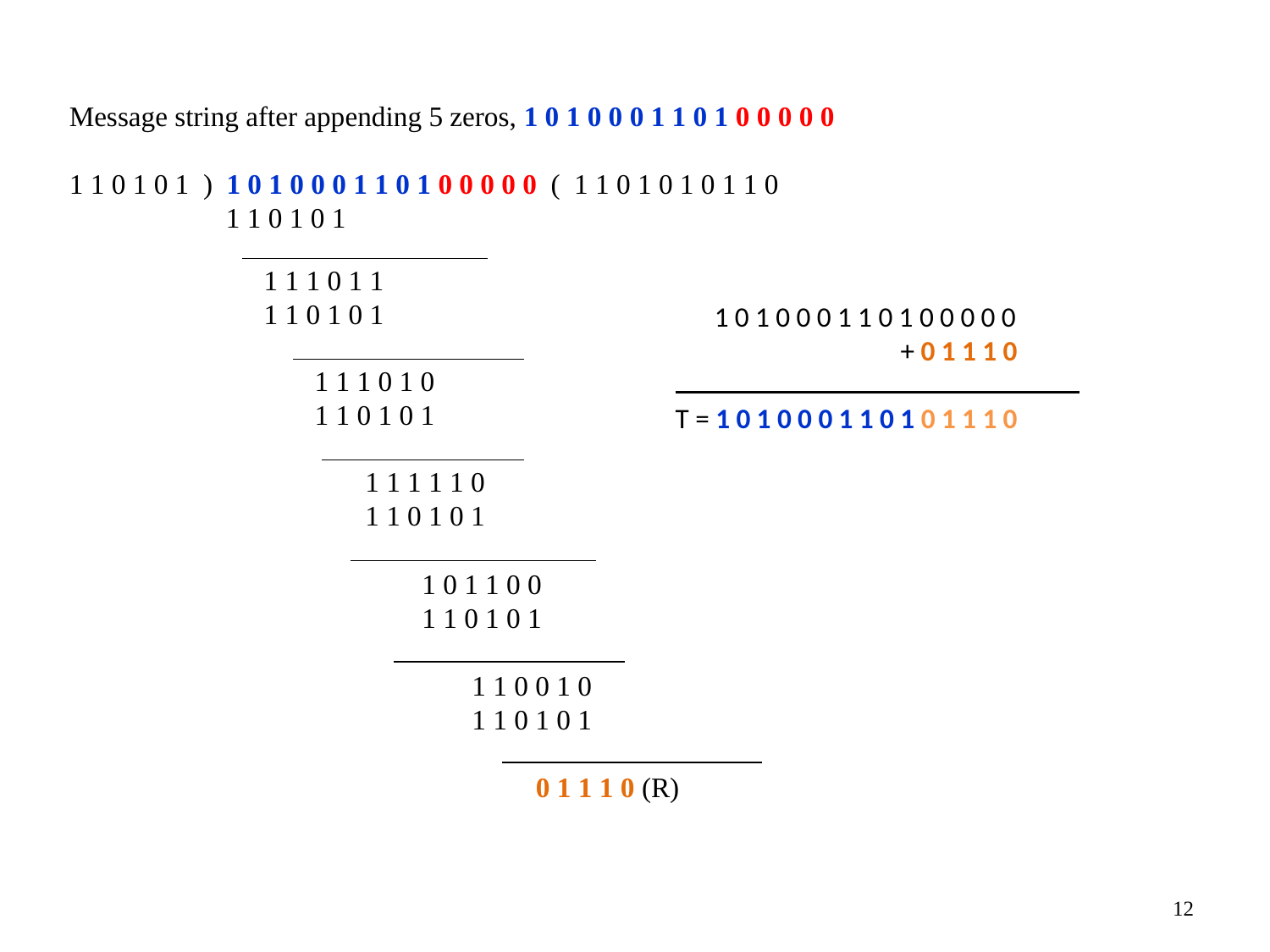

Message string after appending 5 zeros, 1 0 1 0 0 0 1 1 0 1 0 0 0 0 0

1 1 0 1 0 1  )  1 0 1 0 0 0 1 1 0 1 0 0 0 0 0  (  1 1 0 1 0 1 0 1 1 0
1 1 0 1 0 1

1 1 1 0 1 1
1 1 0 1 0 1
1 0 1 0 0 0 1 1 0 1 0 0 0 0 0
                  + 0 1 1 1 0

T = 1 0 1 0 0 0 1 1 0 1 0 1 1 1 0

1 1 1 0 1 0
1 1 0 1 0 1

1 1 1 1 1 0
1 1 0 1 0 1

1 0 1 1 0 0
1 1 0 1 0 1

1 1 0 0 1 0
1 1 0 1 0 1

0 1 1 1 0 (R)

12